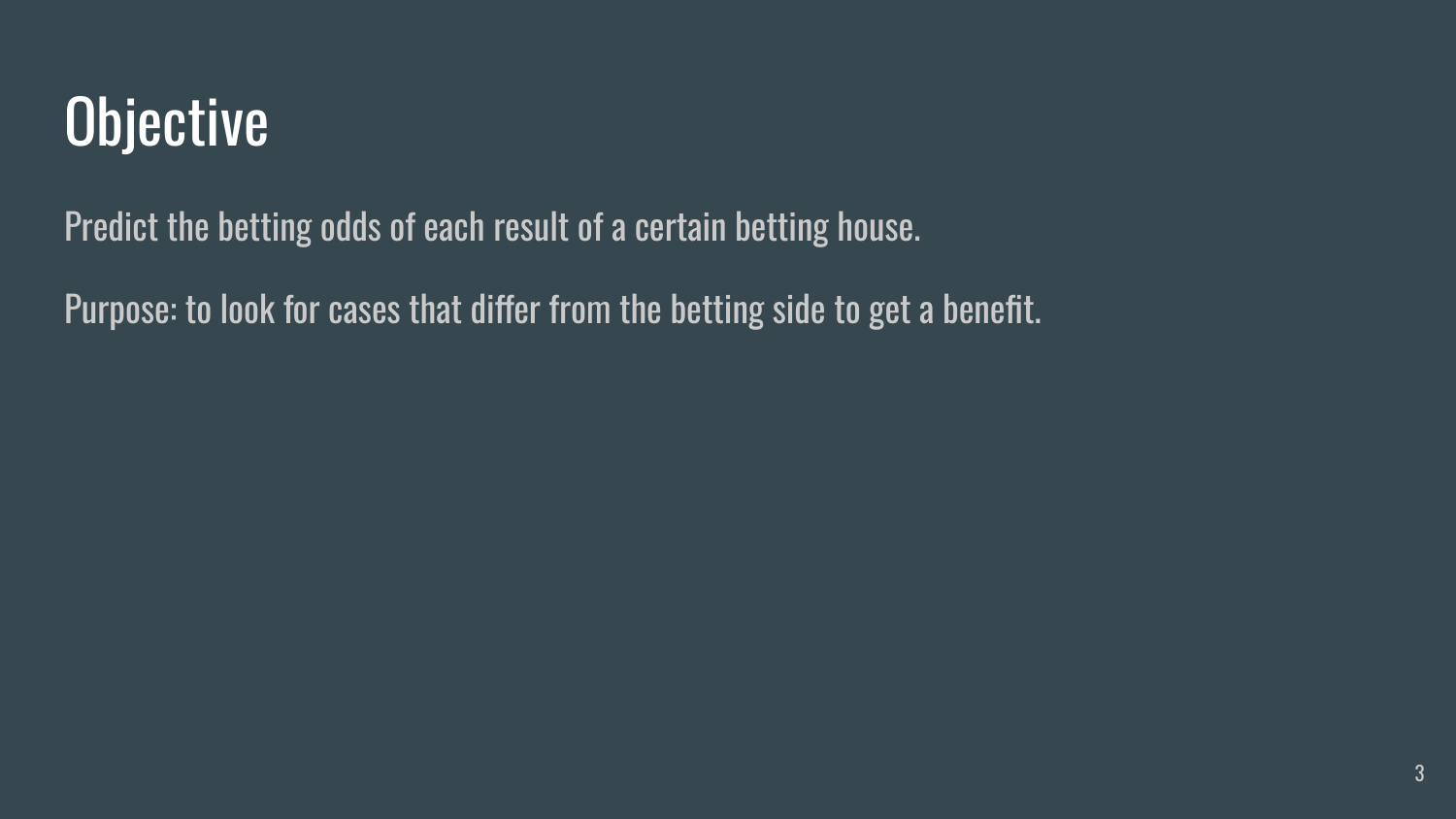

# Objective
Predict the betting odds of each result of a certain betting house.
Purpose: to look for cases that differ from the betting side to get a benefit.

3